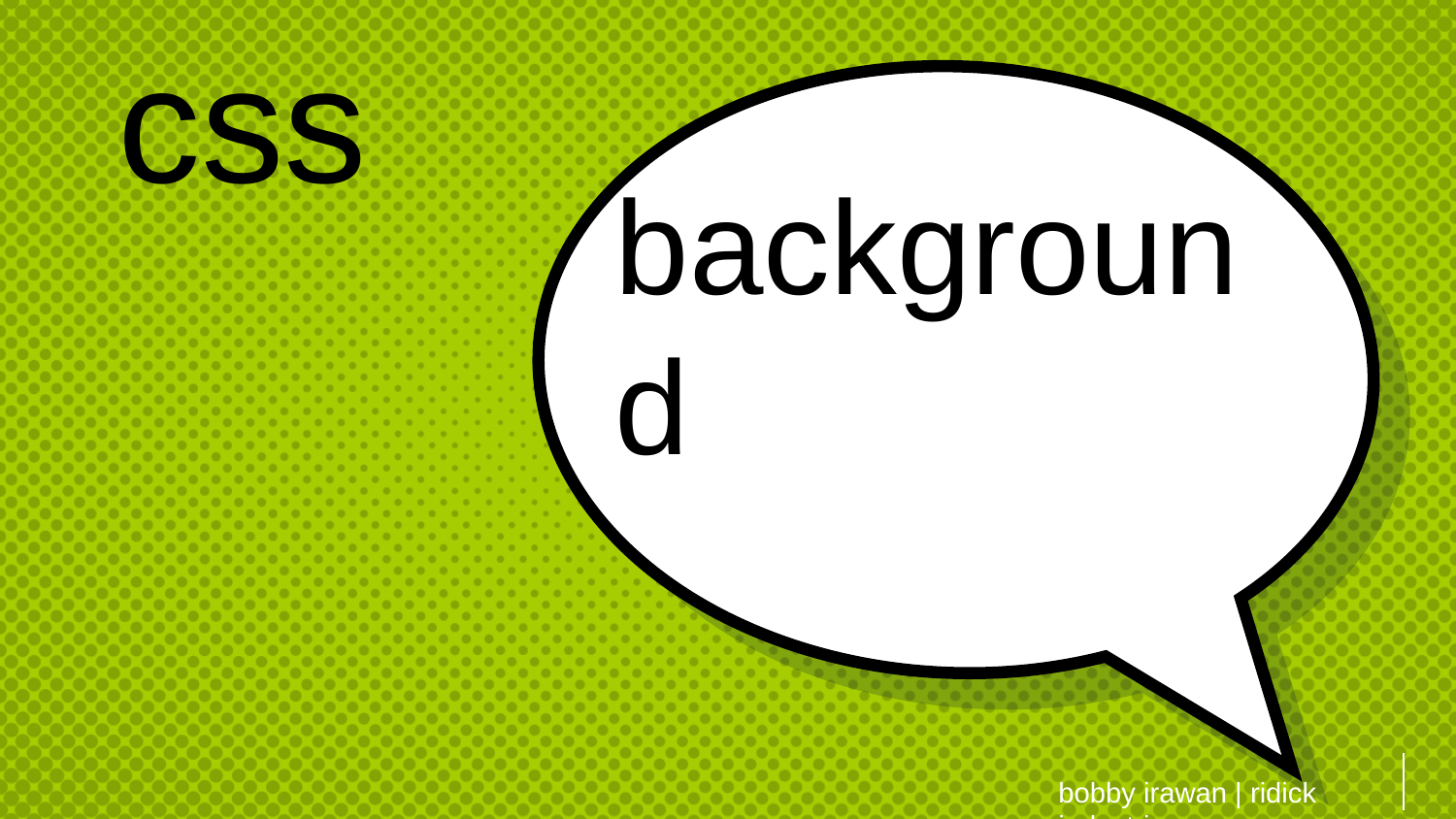

css
# background
11
bobby irawan | ridick industries